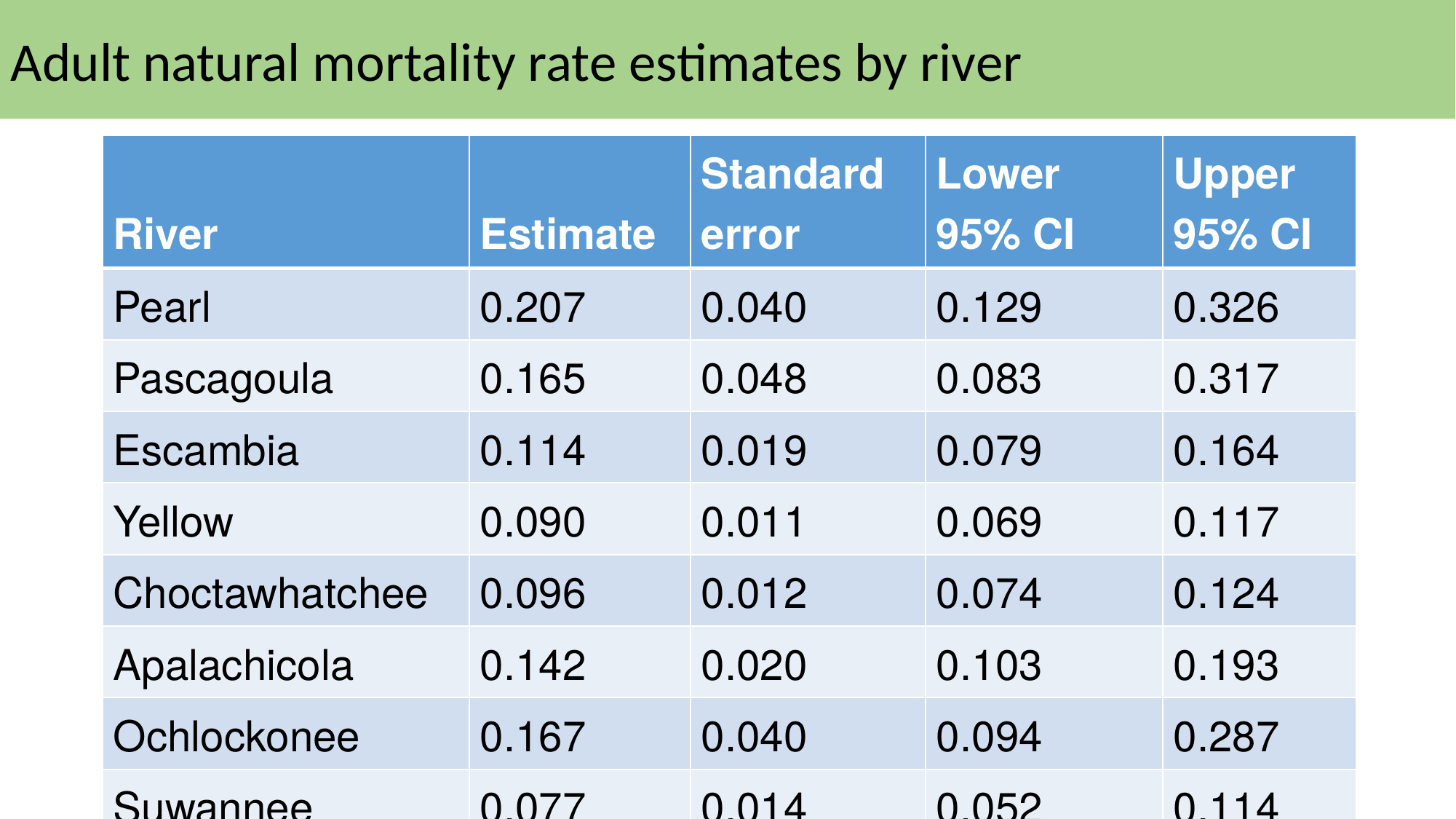

Adult natural mortality rate estimates by river
| River | Estimate | Standard error | Lower 95% CI | Upper 95% CI |
| --- | --- | --- | --- | --- |
| Pearl | 0.207 | 0.040 | 0.129 | 0.326 |
| Pascagoula | 0.165 | 0.048 | 0.083 | 0.317 |
| Escambia | 0.114 | 0.019 | 0.079 | 0.164 |
| Yellow | 0.090 | 0.011 | 0.069 | 0.117 |
| Choctawhatchee | 0.096 | 0.012 | 0.074 | 0.124 |
| Apalachicola | 0.142 | 0.020 | 0.103 | 0.193 |
| Ochlockonee | 0.167 | 0.040 | 0.094 | 0.287 |
| Suwannee | 0.077 | 0.014 | 0.052 | 0.114 |